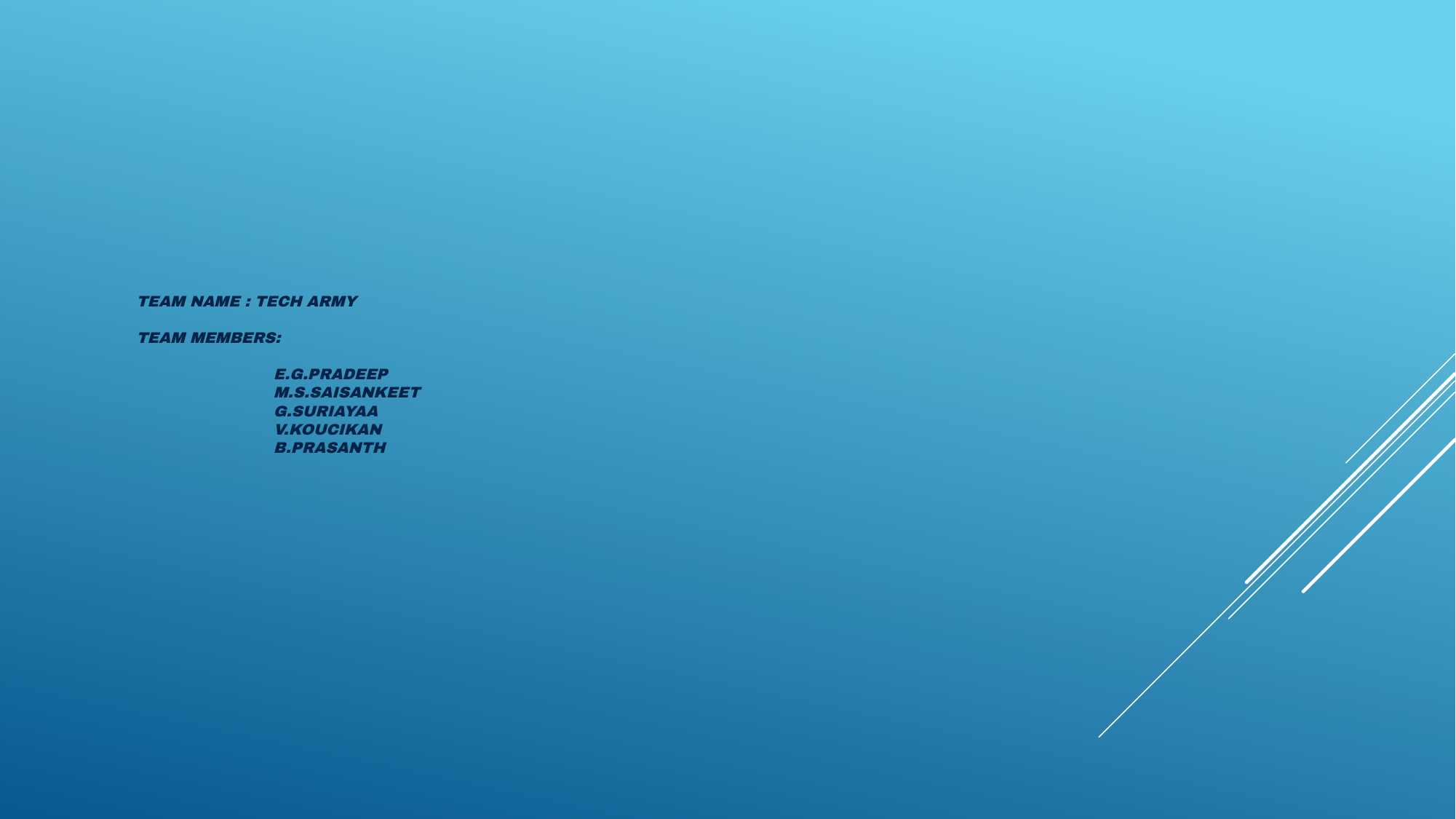

# Team name : tech army team members: e.g.Pradeep m.s.saisankeet g.suriayaa v.koucikan b.prasanth